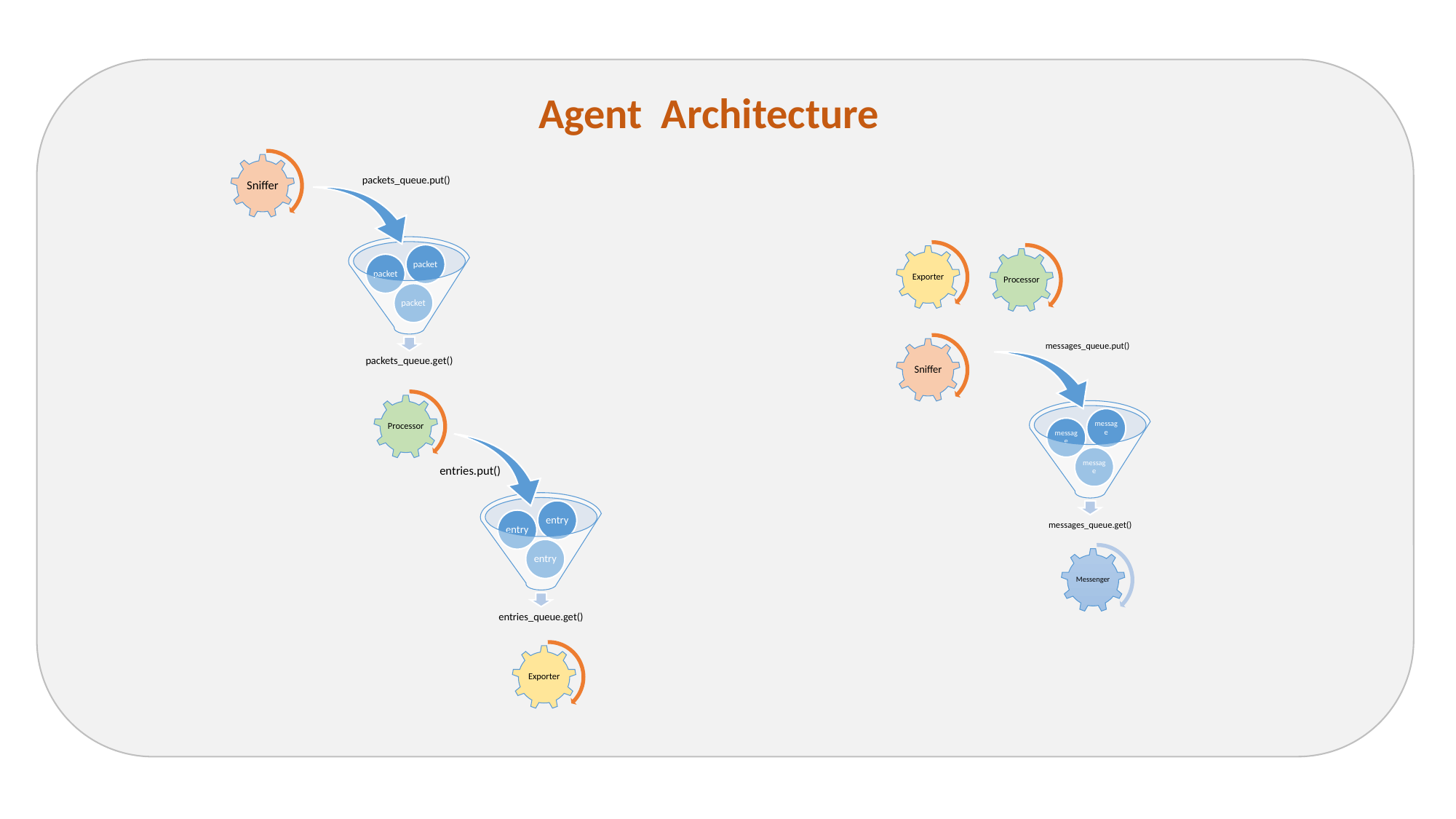

Agent  Architecture

Sniffer
packets_queue.put()

Exporter
Processor
packets_queue.get()
packet
packet
packet
Sniffer
messages_queue.put()
Processor
messages_queue.get()
message
message
message
entries.put()
entries_queue.get()
entry
entry
entry
Messenger
Exporter